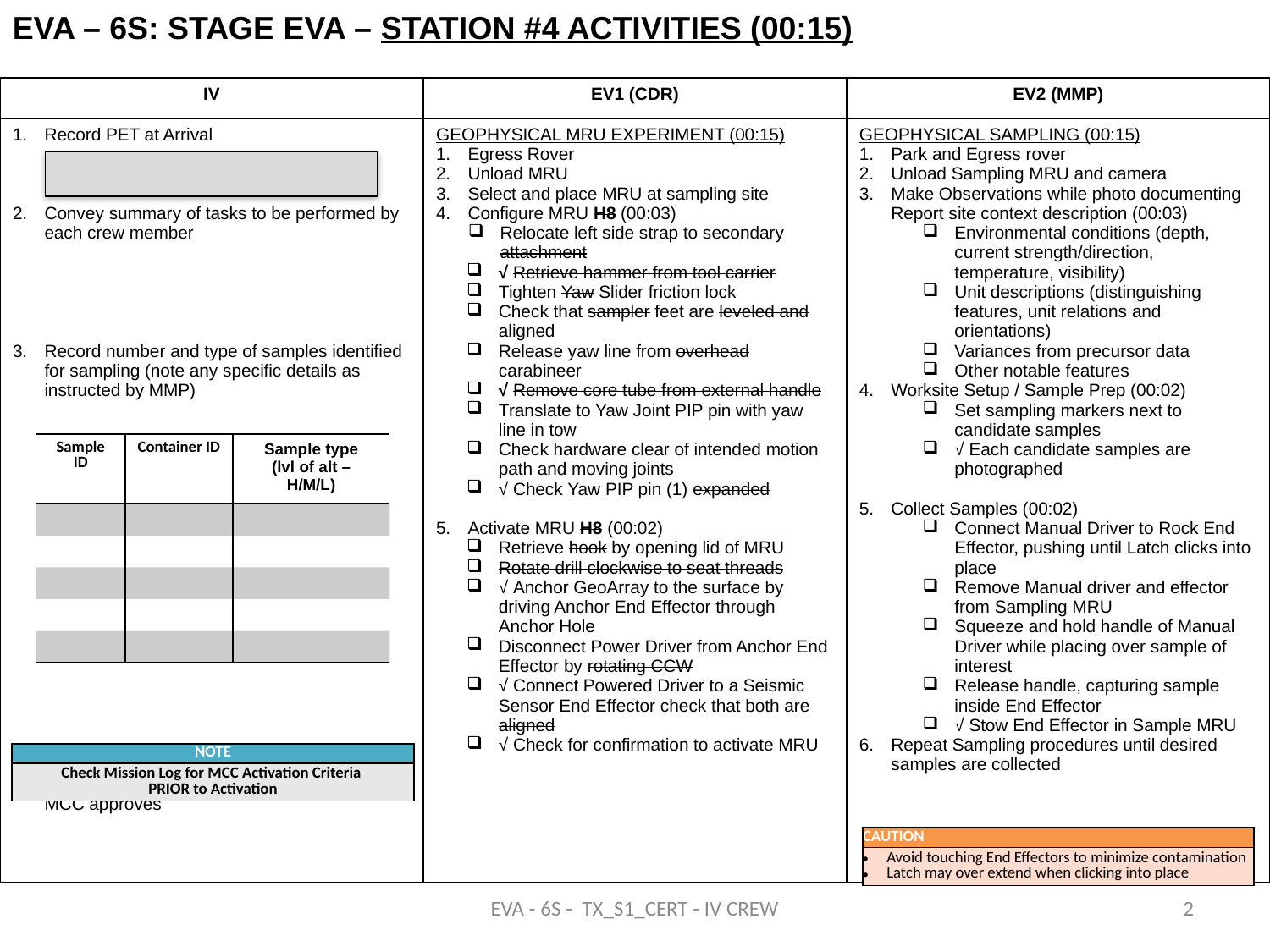

EVA – 6s: STAGE EVA – STATION #4 ACTIVITIES (00:15)
| IV | EV1 (CDR) | EV2 (MMP) |
| --- | --- | --- |
| Record PET at Arrival Convey summary of tasks to be performed by each crew member Record number and type of samples identified for sampling (note any specific details as instructed by MMP) Confirm GO for CDR MRU activation once MCC approves | GEOPHYSICAL MRU EXPERIMENT (00:15) Egress Rover Unload MRU Select and place MRU at sampling site Configure MRU H8 (00:03) Relocate left side strap to secondary attachment √ Retrieve hammer from tool carrier Tighten Yaw Slider friction lock Check that sampler feet are leveled and aligned Release yaw line from overhead carabineer √ Remove core tube from external handle Translate to Yaw Joint PIP pin with yaw line in tow Check hardware clear of intended motion path and moving joints √ Check Yaw PIP pin (1) expanded Activate MRU H8 (00:02) Retrieve hook by opening lid of MRU Rotate drill clockwise to seat threads √ Anchor GeoArray to the surface by driving Anchor End Effector through Anchor Hole Disconnect Power Driver from Anchor End Effector by rotating CCW √ Connect Powered Driver to a Seismic Sensor End Effector check that both are aligned √ Check for confirmation to activate MRU | GEOPHYSICAL SAMPLING (00:15) Park and Egress rover Unload Sampling MRU and camera Make Observations while photo documenting Report site context description (00:03) Environmental conditions (depth, current strength/direction, temperature, visibility) Unit descriptions (distinguishing features, unit relations and orientations) Variances from precursor data Other notable features Worksite Setup / Sample Prep (00:02) Set sampling markers next to candidate samples √ Each candidate samples are photographed Collect Samples (00:02) Connect Manual Driver to Rock End Effector, pushing until Latch clicks into place Remove Manual driver and effector from Sampling MRU Squeeze and hold handle of Manual Driver while placing over sample of interest Release handle, capturing sample inside End Effector √ Stow End Effector in Sample MRU Repeat Sampling procedures until desired samples are collected |

| Sample ID | Container ID | Sample type (lvl of alt – H/M/L) |
| --- | --- | --- |
|  |  |  |
|  |  |  |
|  |  |  |
|  |  |  |
|  |  |  |
| NOTE |
| --- |
| Check Mission Log for MCC Activation Criteria PRIOR to Activation |
| CAUTION |
| --- |
| Avoid touching End Effectors to minimize contamination Latch may over extend when clicking into place |
EVA - 6S -  TX_S1_CERT - IV CREW
2